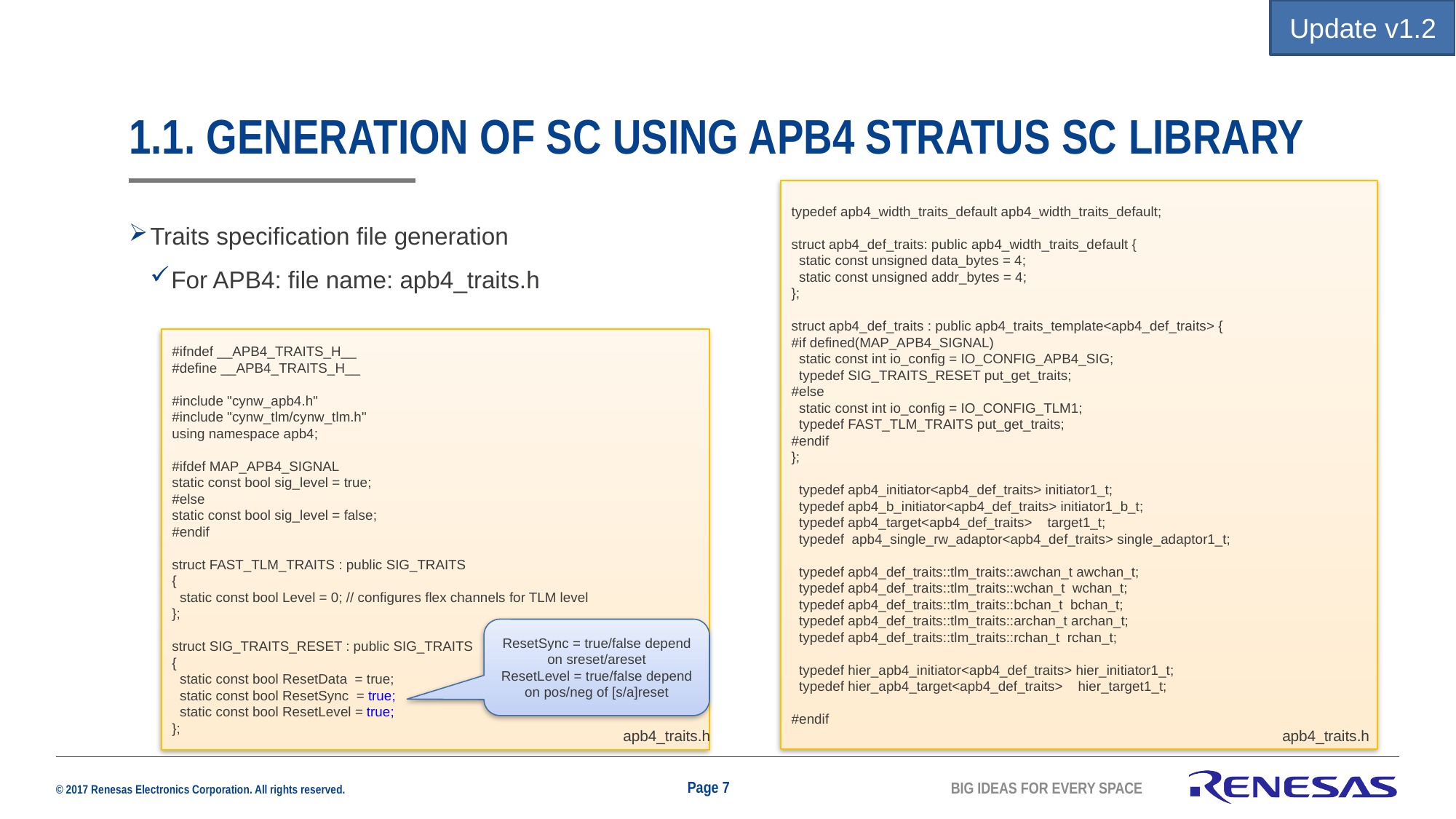

Update v1.2
1.1. Generation of SC using APB4 Stratus SC library
typedef apb4_width_traits_default apb4_width_traits_default;

struct apb4_def_traits: public apb4_width_traits_default {
  static const unsigned data_bytes = 4;
  static const unsigned addr_bytes = 4;
};

struct apb4_def_traits : public apb4_traits_template<apb4_def_traits> {
#if defined(MAP_APB4_SIGNAL)
  static const int io_config = IO_CONFIG_APB4_SIG;
  typedef SIG_TRAITS_RESET put_get_traits;
#else
  static const int io_config = IO_CONFIG_TLM1;
  typedef FAST_TLM_TRAITS put_get_traits;
#endif
};

  typedef apb4_initiator<apb4_def_traits> initiator1_t;
  typedef apb4_b_initiator<apb4_def_traits> initiator1_b_t;
  typedef apb4_target<apb4_def_traits>    target1_t;
  typedef  apb4_single_rw_adaptor<apb4_def_traits> single_adaptor1_t;

  typedef apb4_def_traits::tlm_traits::awchan_t awchan_t;
  typedef apb4_def_traits::tlm_traits::wchan_t  wchan_t;
  typedef apb4_def_traits::tlm_traits::bchan_t  bchan_t;
  typedef apb4_def_traits::tlm_traits::archan_t archan_t;
  typedef apb4_def_traits::tlm_traits::rchan_t  rchan_t;

  typedef hier_apb4_initiator<apb4_def_traits> hier_initiator1_t;
  typedef hier_apb4_target<apb4_def_traits>    hier_target1_t;

#endif
Traits specification file generation
For APB4: file name: apb4_traits.h
#ifndef __APB4_TRAITS_H__
#define __APB4_TRAITS_H__

#include "cynw_apb4.h"
#include "cynw_tlm/cynw_tlm.h"
using namespace apb4;

#ifdef MAP_APB4_SIGNAL
static const bool sig_level = true;
#else
static const bool sig_level = false;
#endif

struct FAST_TLM_TRAITS : public SIG_TRAITS
{
  static const bool Level = 0; // configures flex channels for TLM level
};

struct SIG_TRAITS_RESET : public SIG_TRAITS
{
  static const bool ResetData  = true;
  static const bool ResetSync  = true;
  static const bool ResetLevel = true;
};
ResetSync = true/false depend on sreset/areset
ResetLevel = true/false depend on pos/neg of [s/a]reset
apb4_traits.h
apb4_traits.h
Page 7